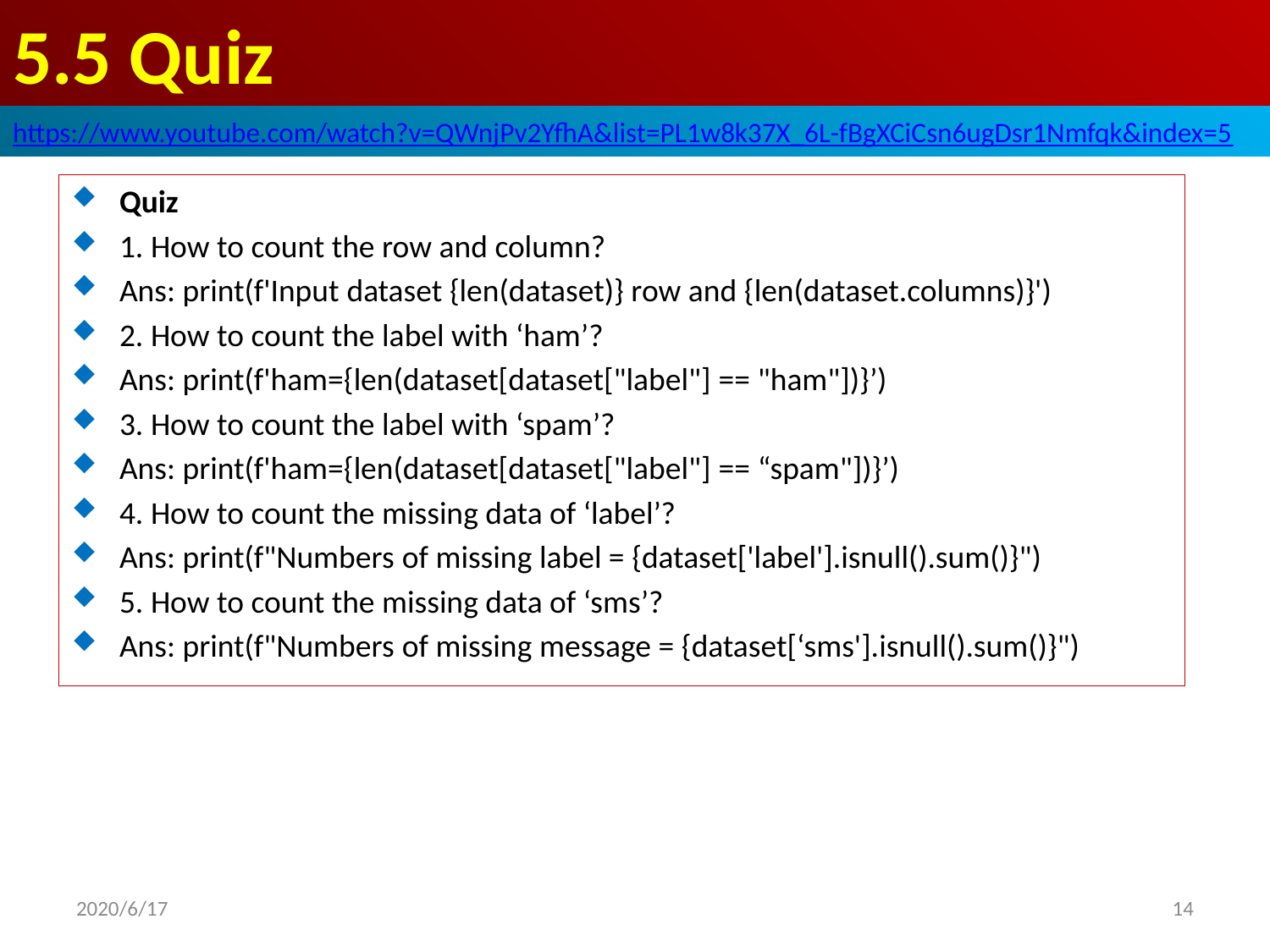

# 5.5 Quiz
https://www.youtube.com/watch?v=QWnjPv2YfhA&list=PL1w8k37X_6L-fBgXCiCsn6ugDsr1Nmfqk&index=5
Quiz
1. How to count the row and column?
Ans: print(f'Input dataset {len(dataset)} row and {len(dataset.columns)}')
2. How to count the label with ‘ham’?
Ans: print(f'ham={len(dataset[dataset["label"] == "ham"])}’)
3. How to count the label with ‘spam’?
Ans: print(f'ham={len(dataset[dataset["label"] == “spam"])}’)
4. How to count the missing data of ‘label’?
Ans: print(f"Numbers of missing label = {dataset['label'].isnull().sum()}")
5. How to count the missing data of ‘sms’?
Ans: print(f"Numbers of missing message = {dataset[‘sms'].isnull().sum()}")
2020/6/17
14